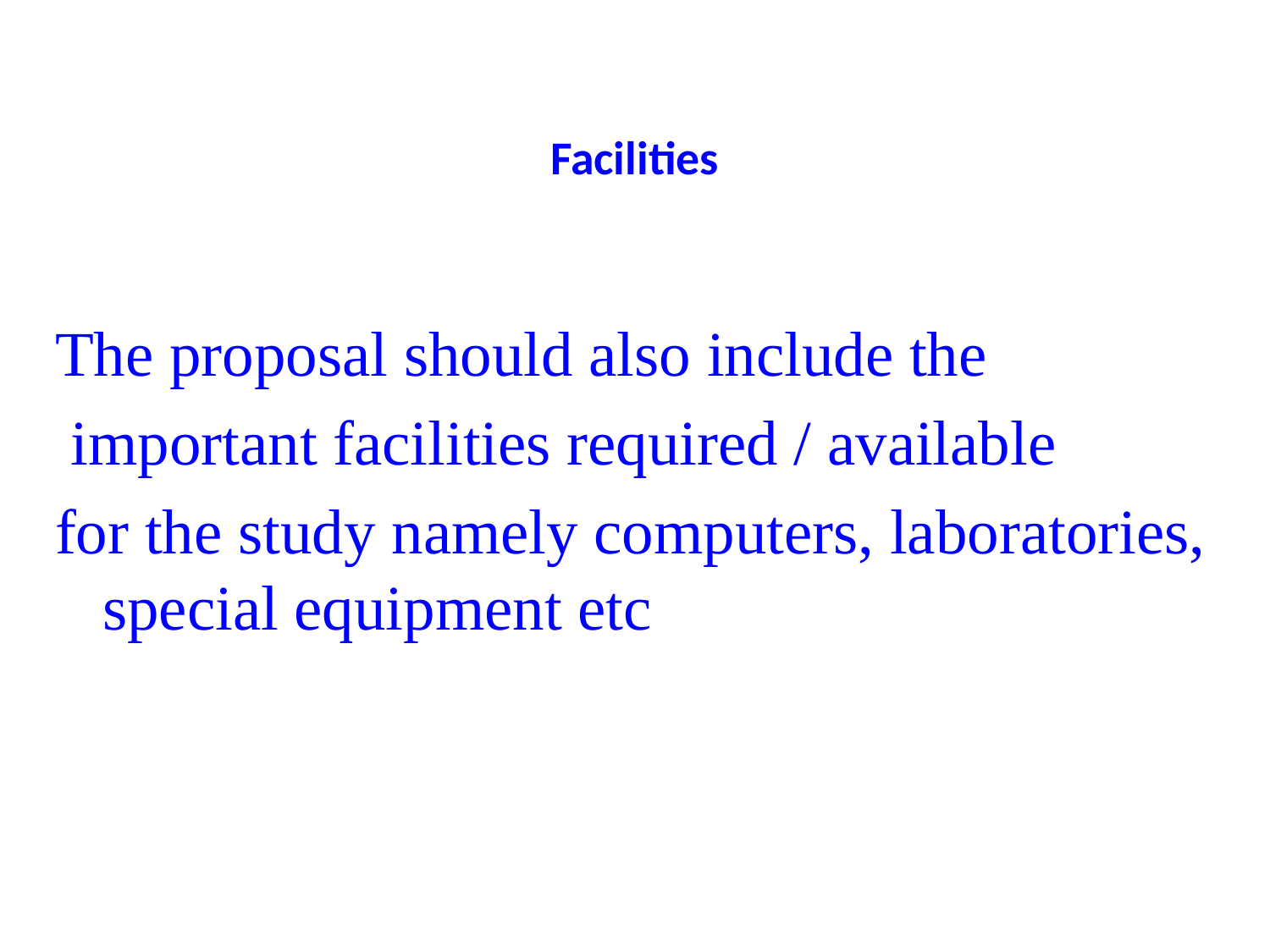

# Facilities
The proposal should also include the
 important facilities required / available
for the study namely computers, laboratories, special equipment etc